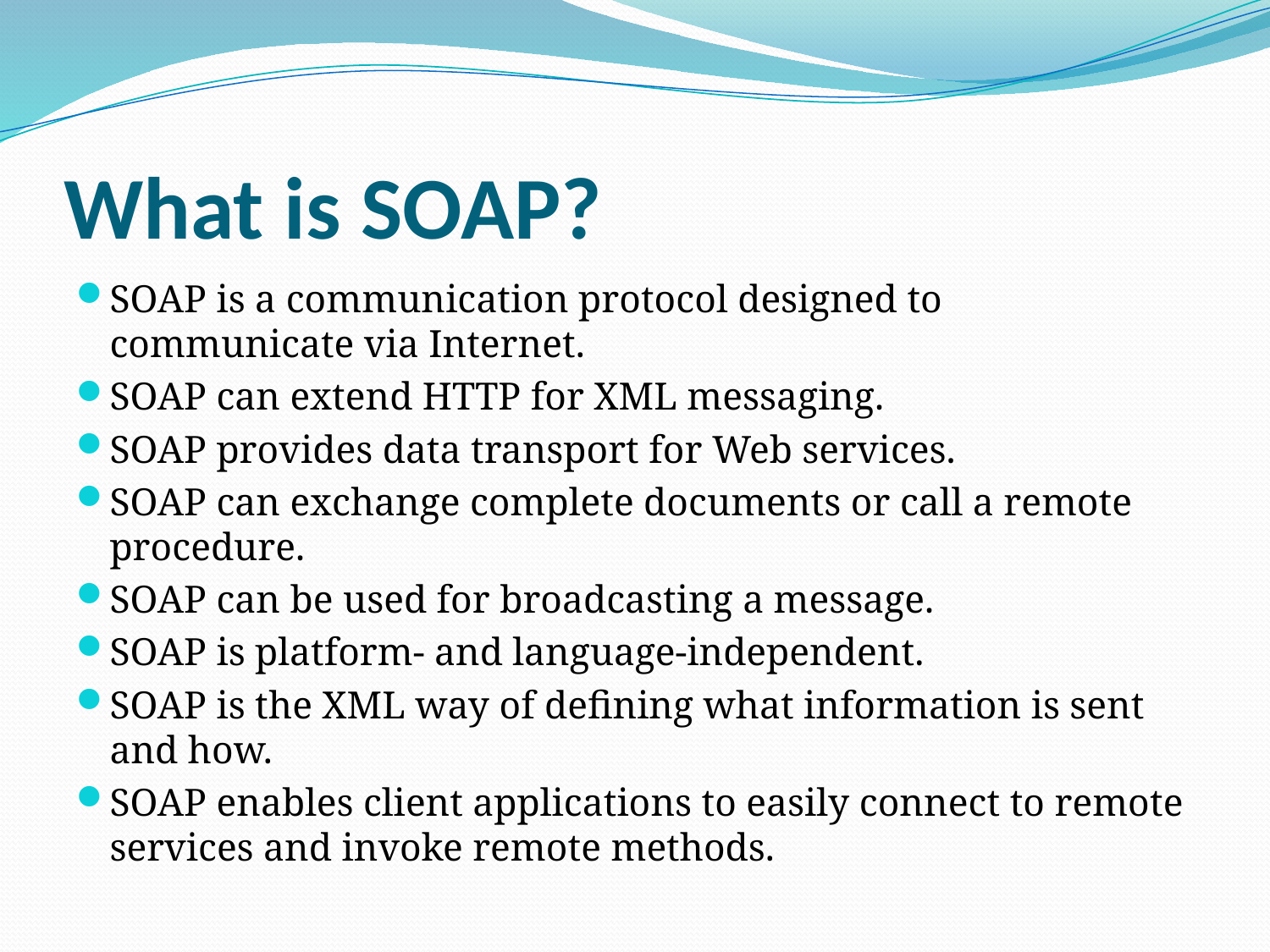

# What is SOAP?
SOAP is a communication protocol designed to communicate via Internet.
SOAP can extend HTTP for XML messaging.
SOAP provides data transport for Web services.
SOAP can exchange complete documents or call a remote procedure.
SOAP can be used for broadcasting a message.
SOAP is platform- and language-independent.
SOAP is the XML way of defining what information is sent and how.
SOAP enables client applications to easily connect to remote services and invoke remote methods.